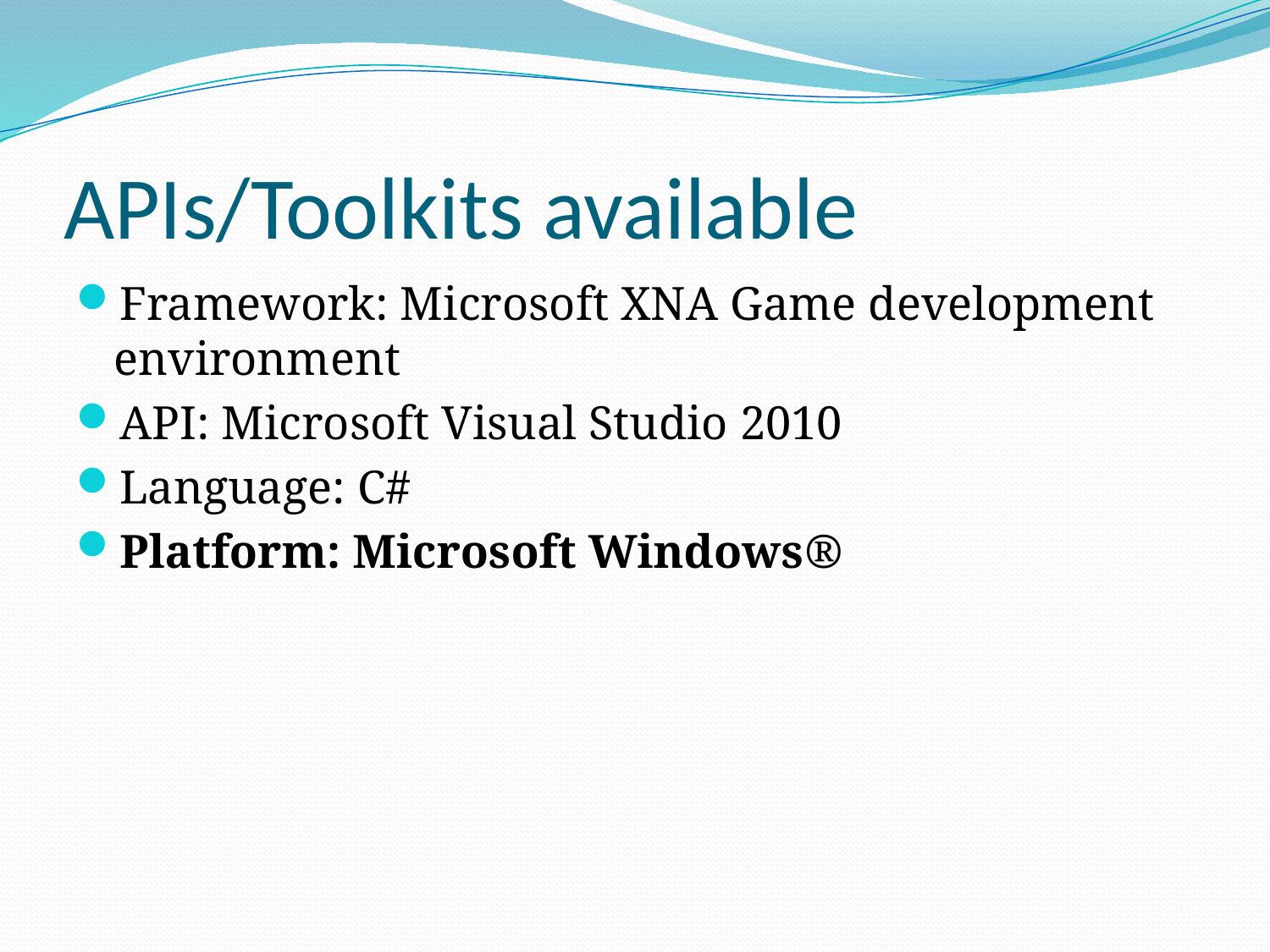

# APIs/Toolkits available
Framework: Microsoft XNA Game development environment
API: Microsoft Visual Studio 2010
Language: C#
Platform: Microsoft Windows®